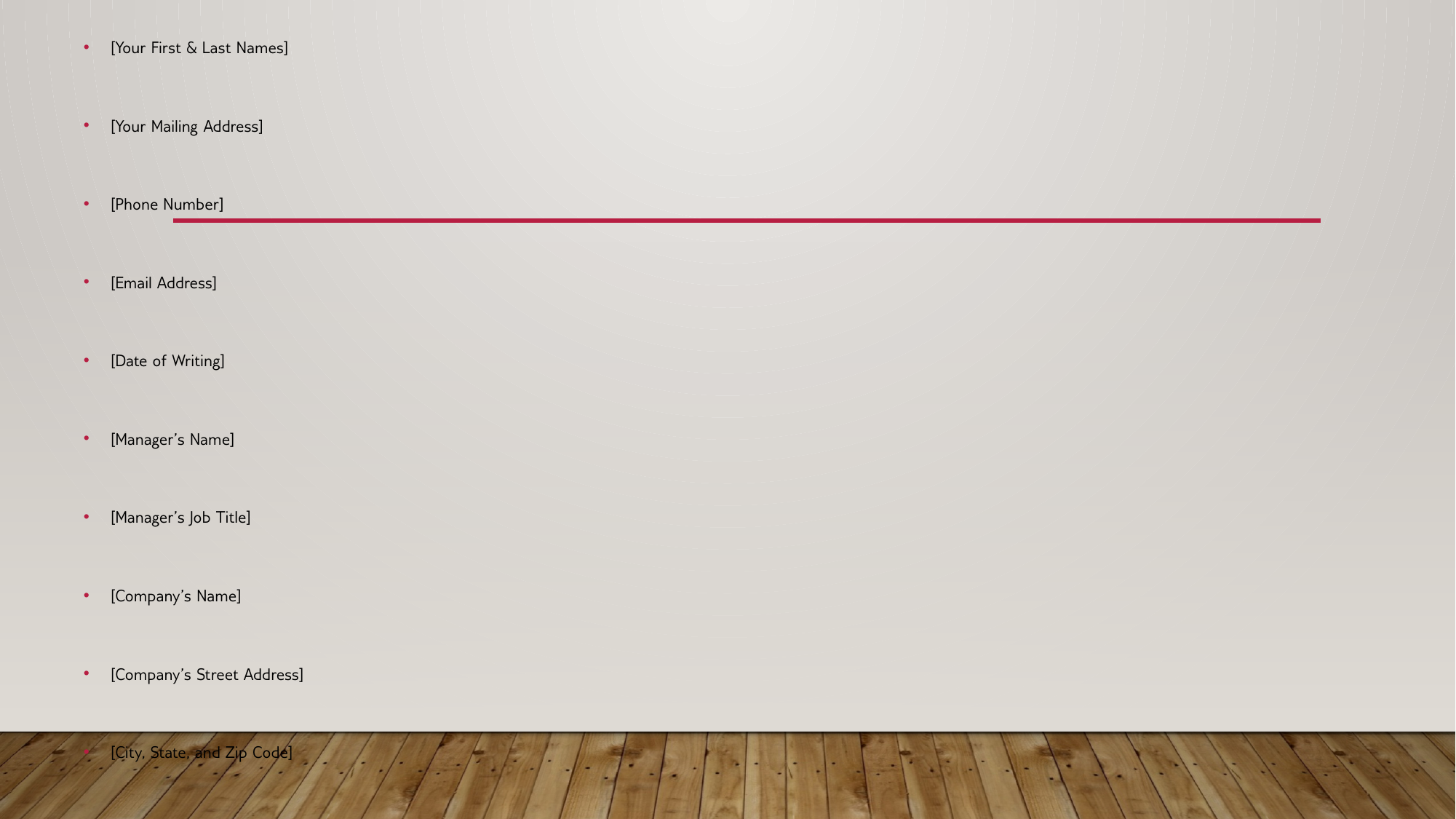

[Your First & Last Names]

[Your Mailing Address]

[Phone Number]

[Email Address]

[Date of Writing]

[Manager’s Name]

[Manager’s Job Title]

[Company’s Name]

[Company’s Street Address]

[City, State, and Zip Code]